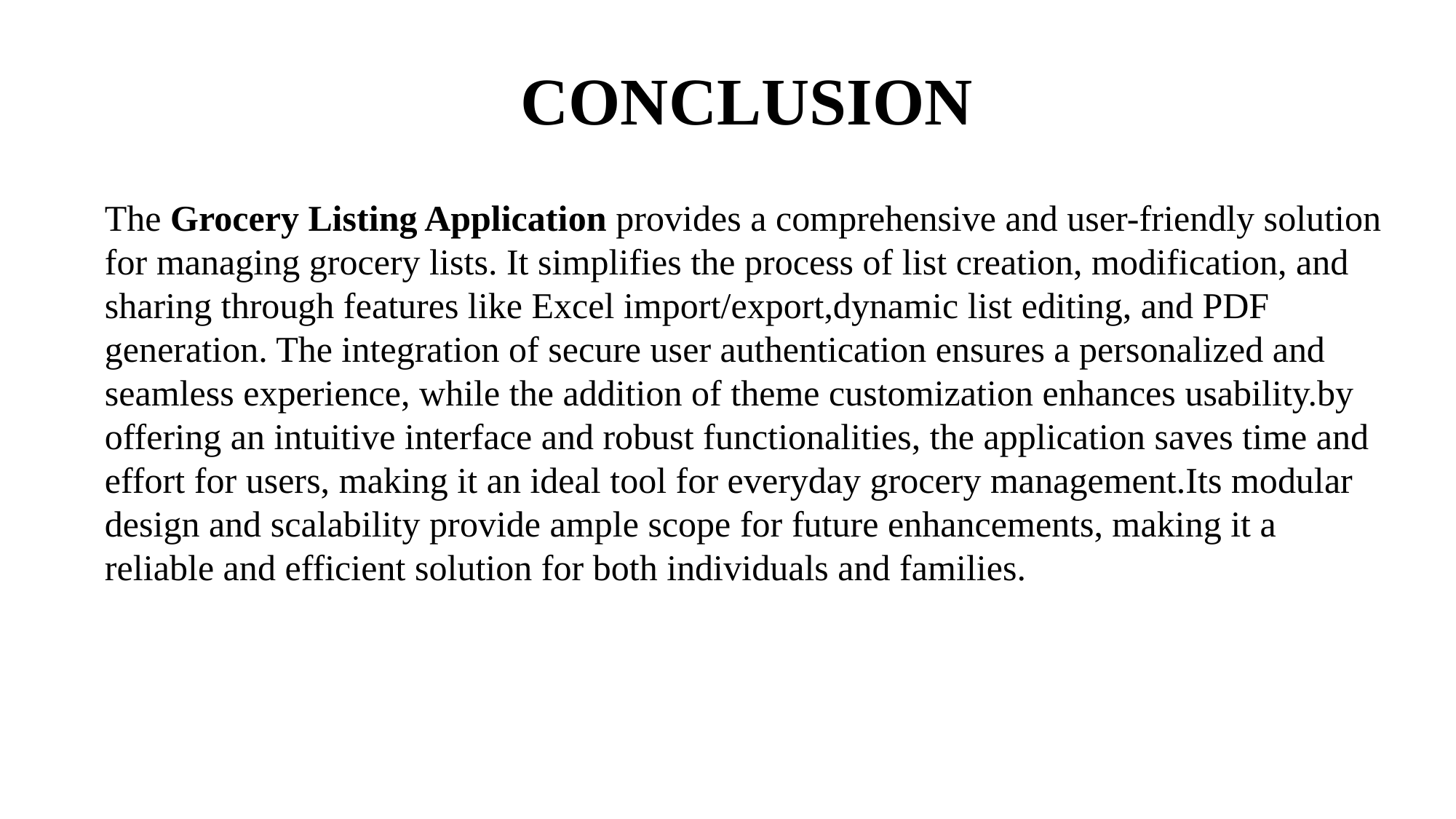

# CONCLUSION
The Grocery Listing Application provides a comprehensive and user-friendly solution for managing grocery lists. It simplifies the process of list creation, modification, and sharing through features like Excel import/export,dynamic list editing, and PDF generation. The integration of secure user authentication ensures a personalized and seamless experience, while the addition of theme customization enhances usability.by offering an intuitive interface and robust functionalities, the application saves time and effort for users, making it an ideal tool for everyday grocery management.Its modular design and scalability provide ample scope for future enhancements, making it a reliable and efficient solution for both individuals and families.